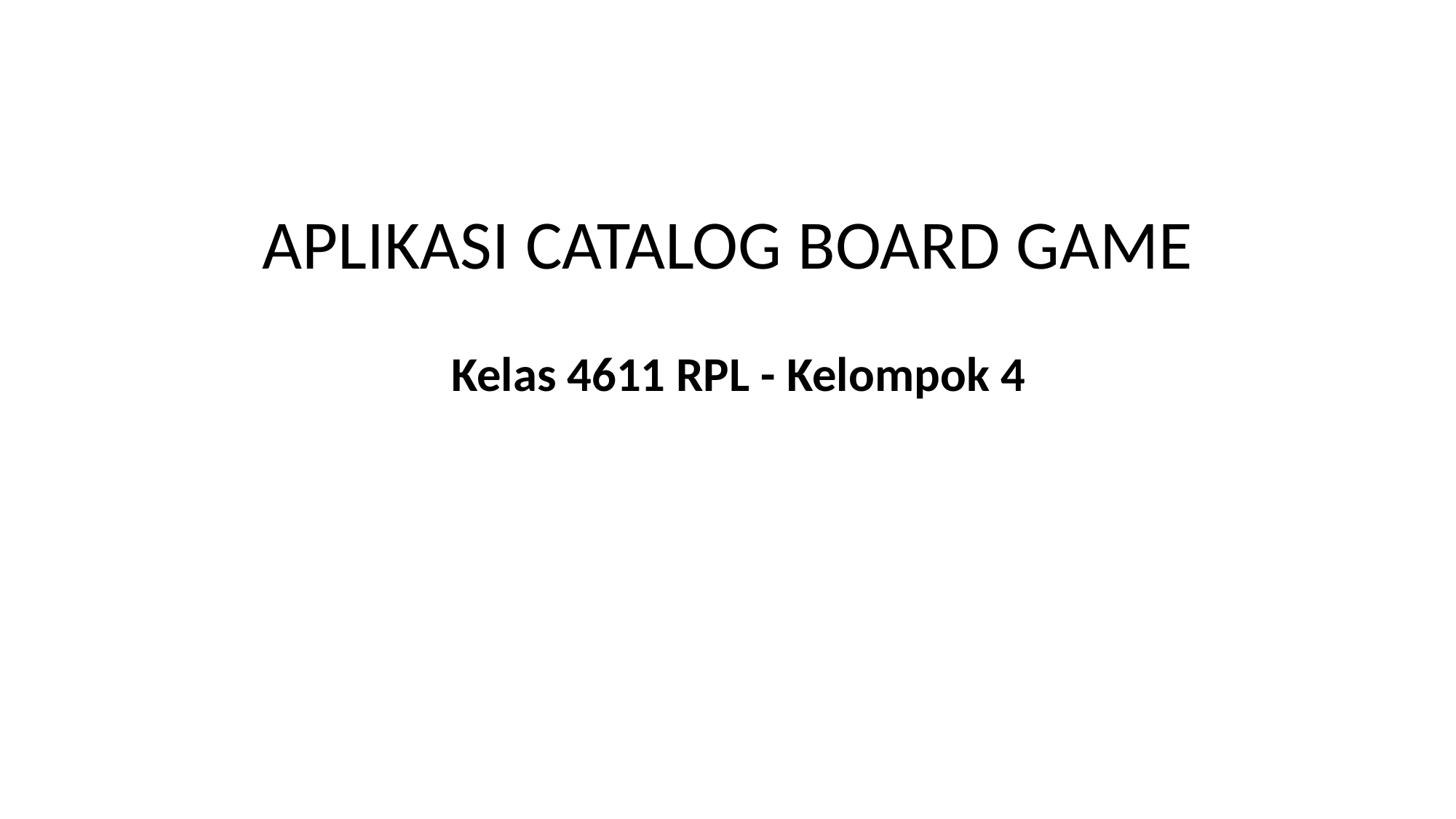

# APLIKASI CATALOG BOARD GAME
Kelas 4611 RPL - Kelompok 4